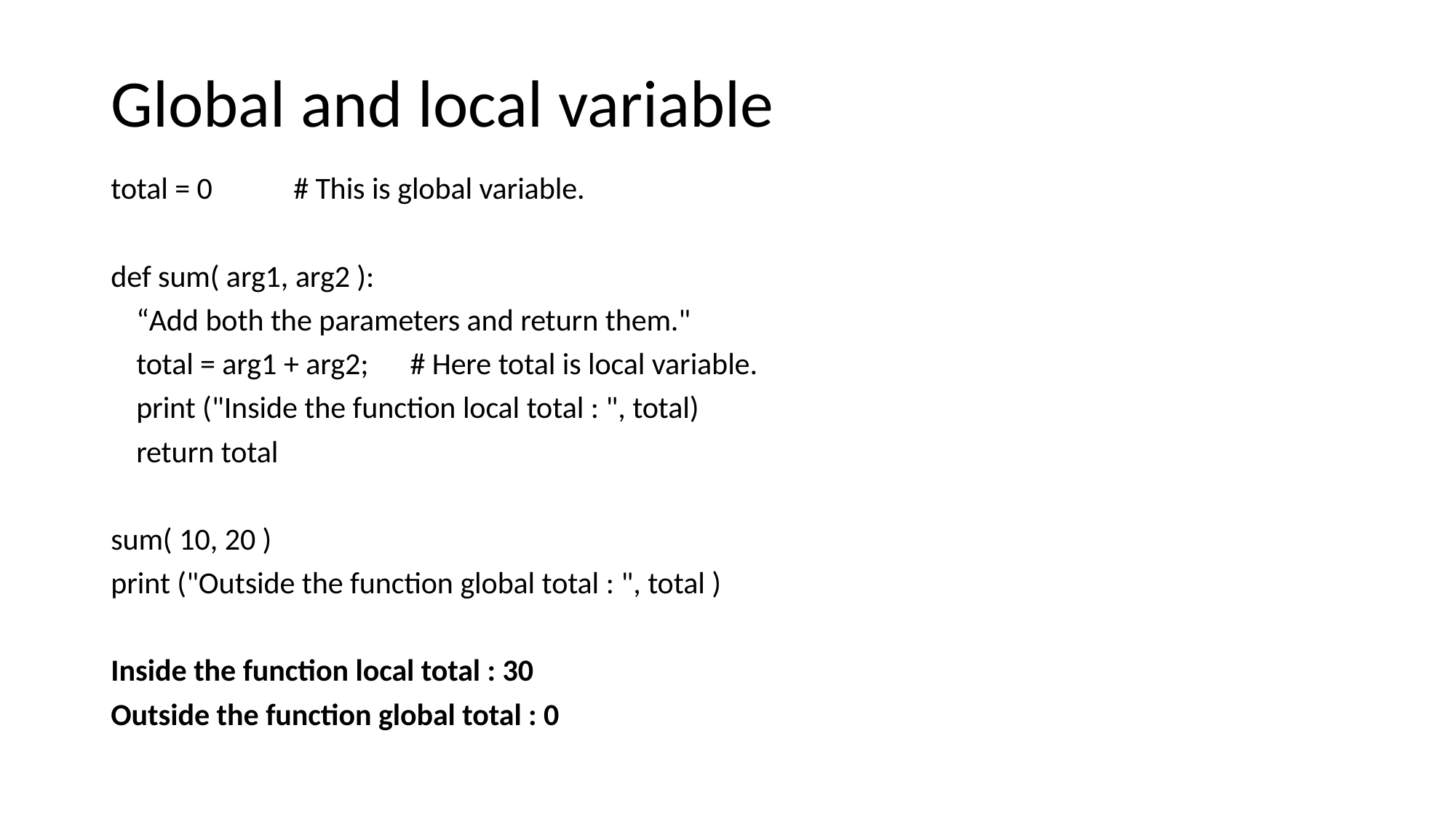

# Global and local variable
total = 0 	# This is global variable.

def sum( arg1, arg2 ):
	“Add both the parameters and return them."
	total = arg1 + arg2;      # Here total is local variable.
	print ("Inside the function local total : ", total)
	return total

sum( 10, 20 )
print ("Outside the function global total : ", total )

Inside the function local total : 30
Outside the function global total : 0